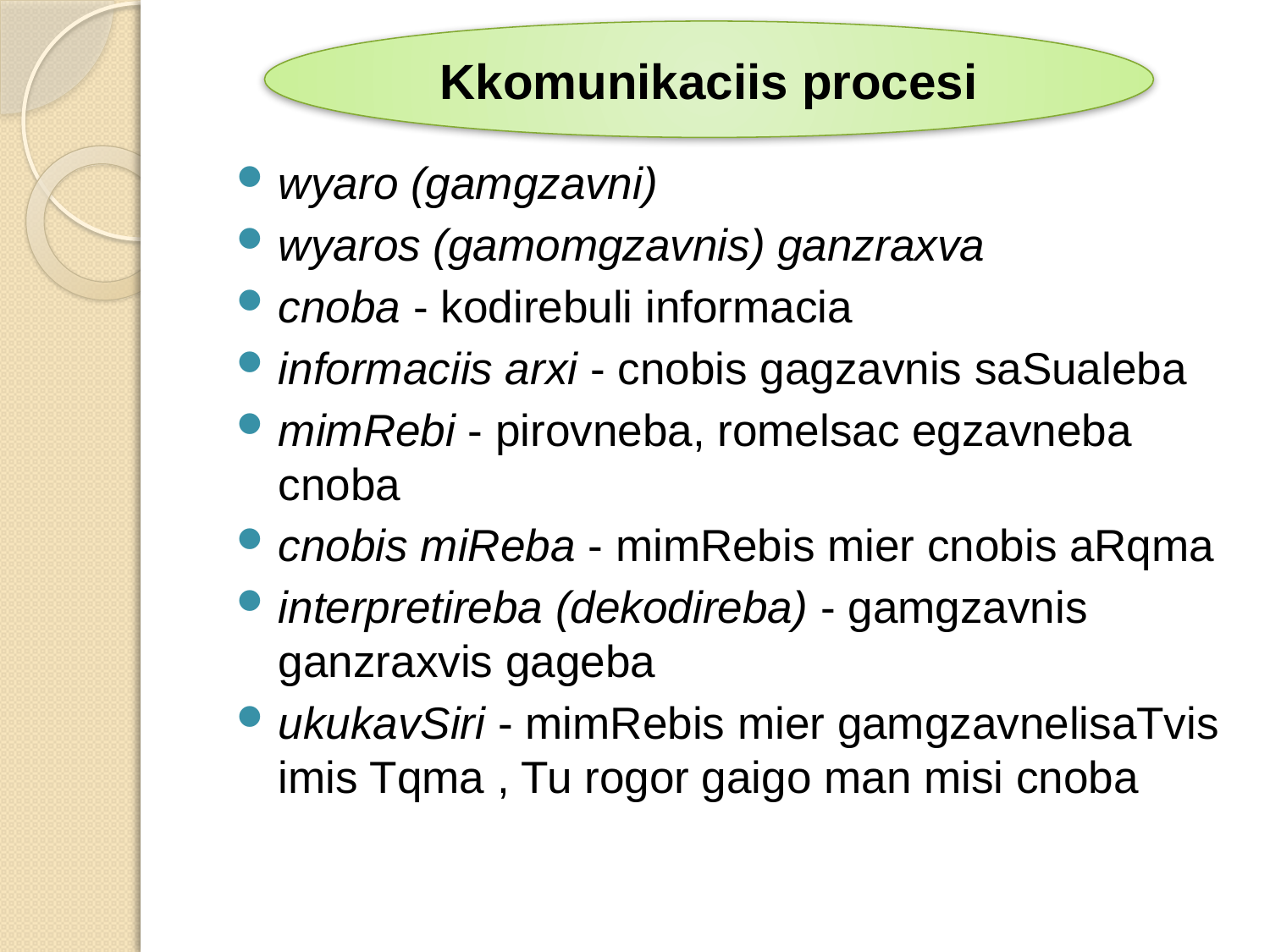

Kkomunikaciis procesi
wyaro (gamgzavni)
wyaros (gamomgzavnis) ganzraxva
cnoba - kodirebuli informacia
informaciis arxi - cnobis gagzavnis saSualeba
mimRebi - pirovneba, romelsac egzavneba cnoba
cnobis miReba - mimRebis mier cnobis aRqma
interpretireba (dekodireba) - gamgzavnis ganzraxvis gageba
ukukavSiri - mimRebis mier gamgzavnelisaTvis imis Tqma , Tu rogor gaigo man misi cnoba